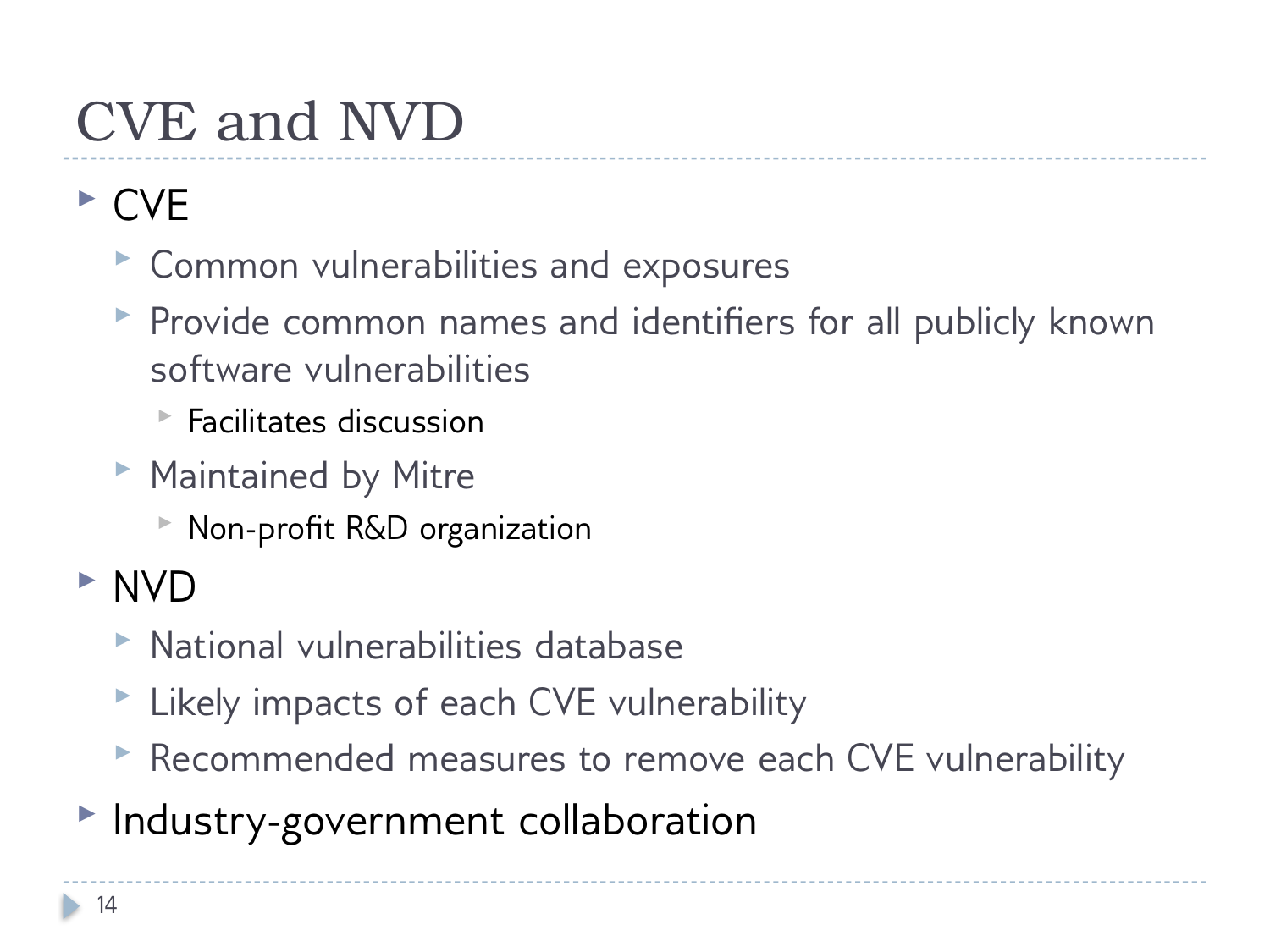

# CVE and NVD
CVE
Common vulnerabilities and exposures
Provide common names and identifiers for all publicly known software vulnerabilities
Facilitates discussion
Maintained by Mitre
Non-profit R&D organization
NVD
National vulnerabilities database
Likely impacts of each CVE vulnerability
Recommended measures to remove each CVE vulnerability
Industry-government collaboration
14